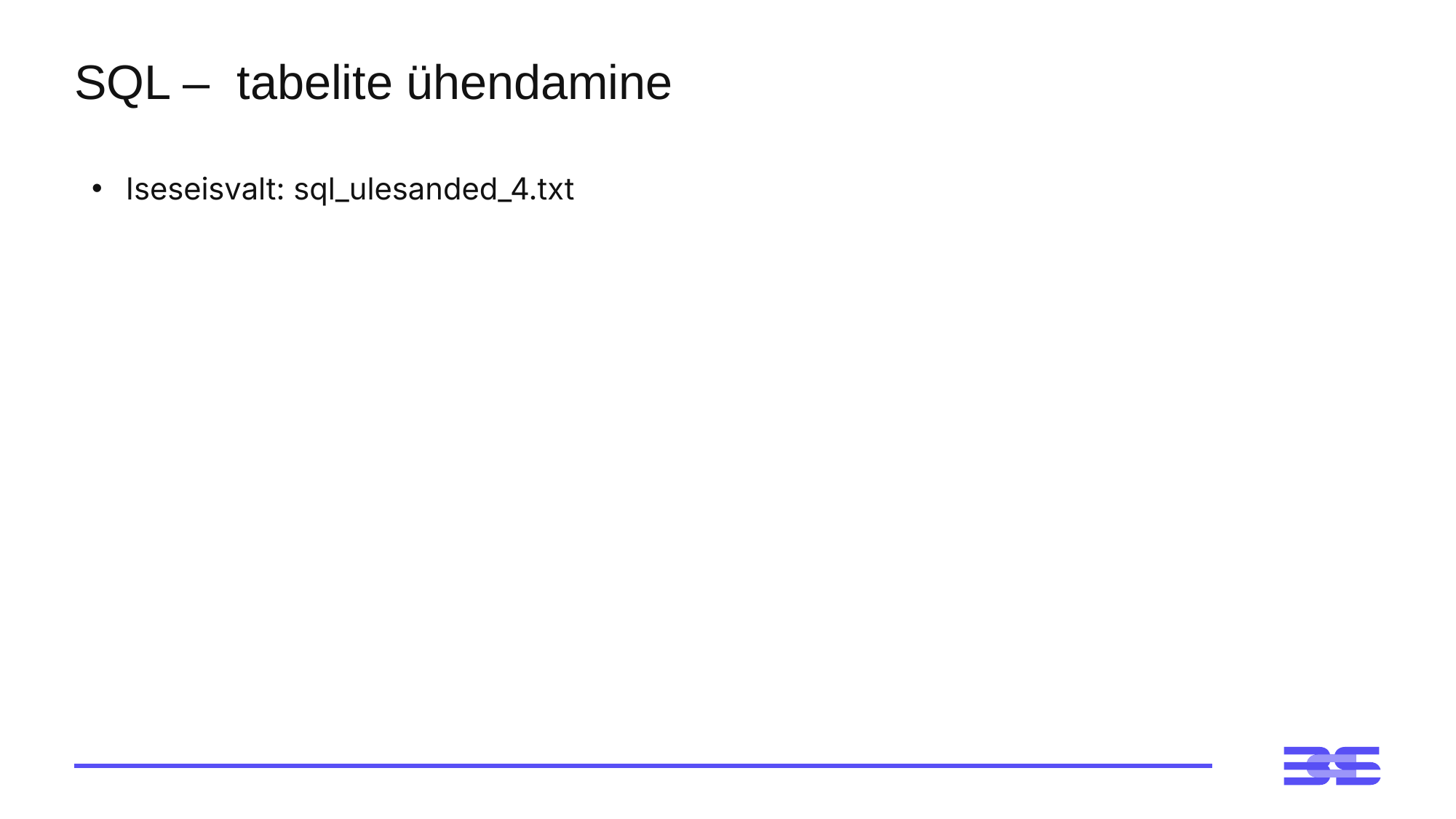

# SQL –  tabelite ühendamine
Iseseisvalt: sql_ulesanded_4.txt